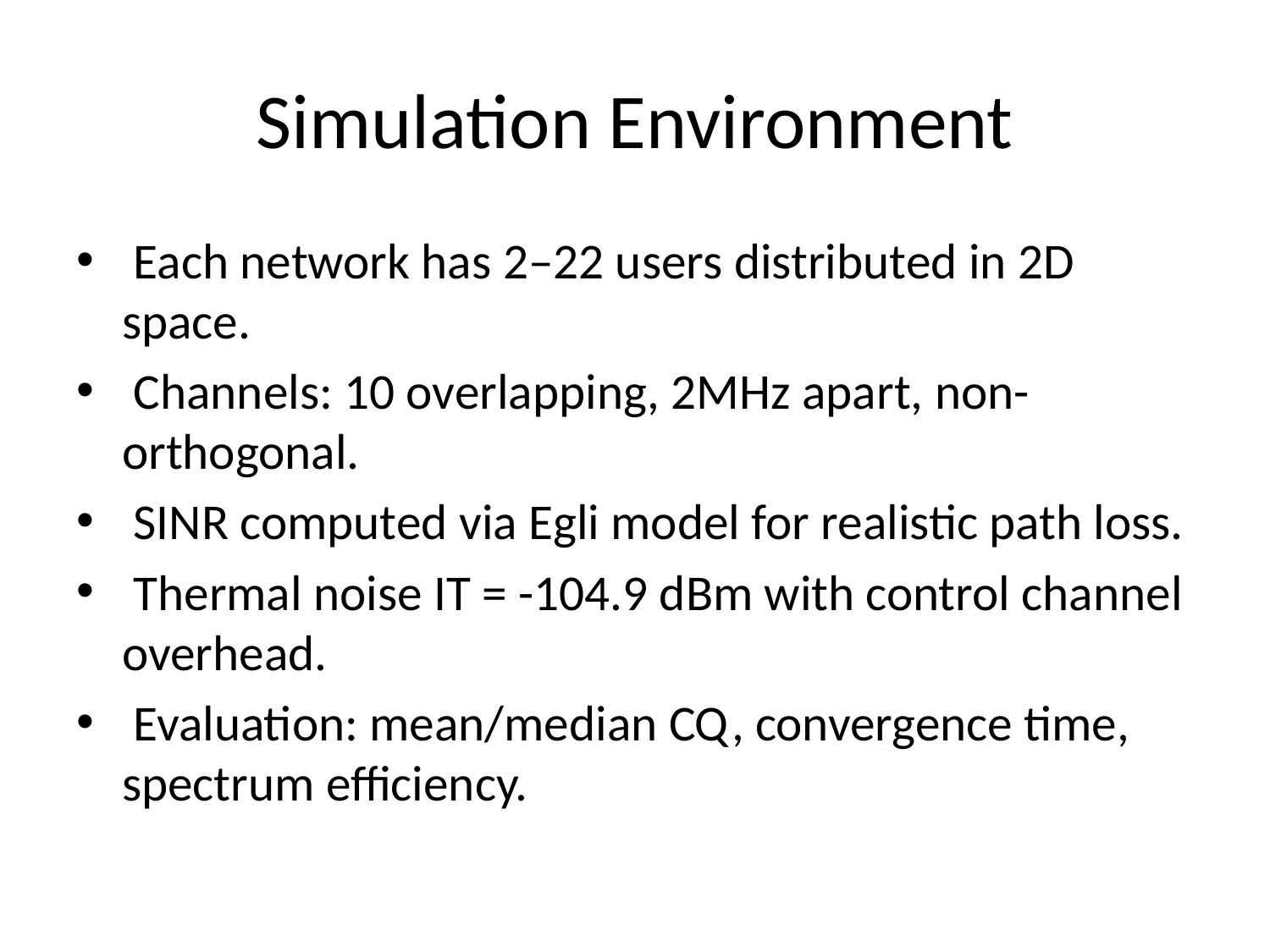

# Simulation Environment
 Each network has 2–22 users distributed in 2D space.
 Channels: 10 overlapping, 2MHz apart, non-orthogonal.
 SINR computed via Egli model for realistic path loss.
 Thermal noise IT = -104.9 dBm with control channel overhead.
 Evaluation: mean/median CQ, convergence time, spectrum efficiency.